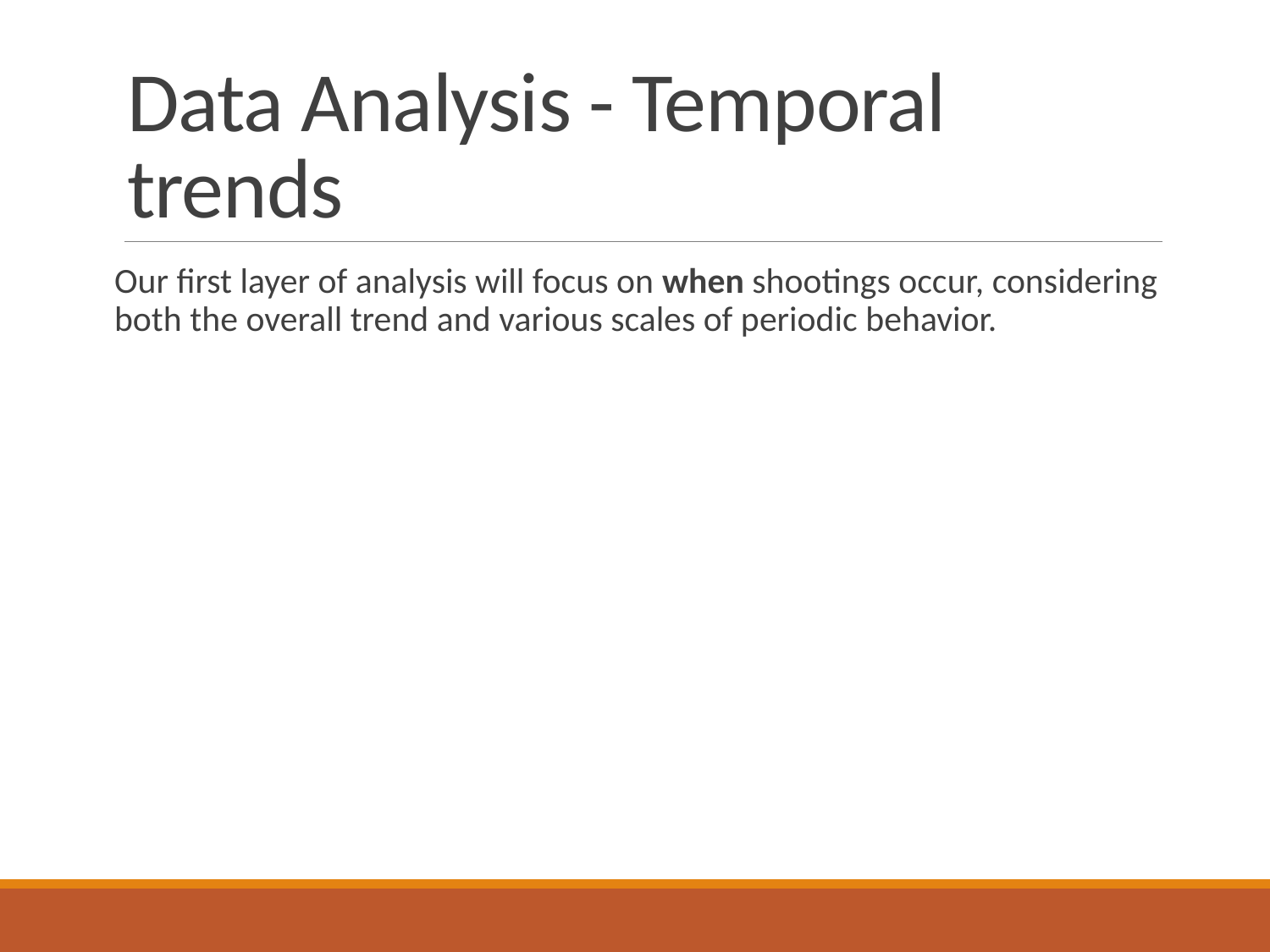

# Data Analysis - Temporal trends
Our first layer of analysis will focus on when shootings occur, considering both the overall trend and various scales of periodic behavior.